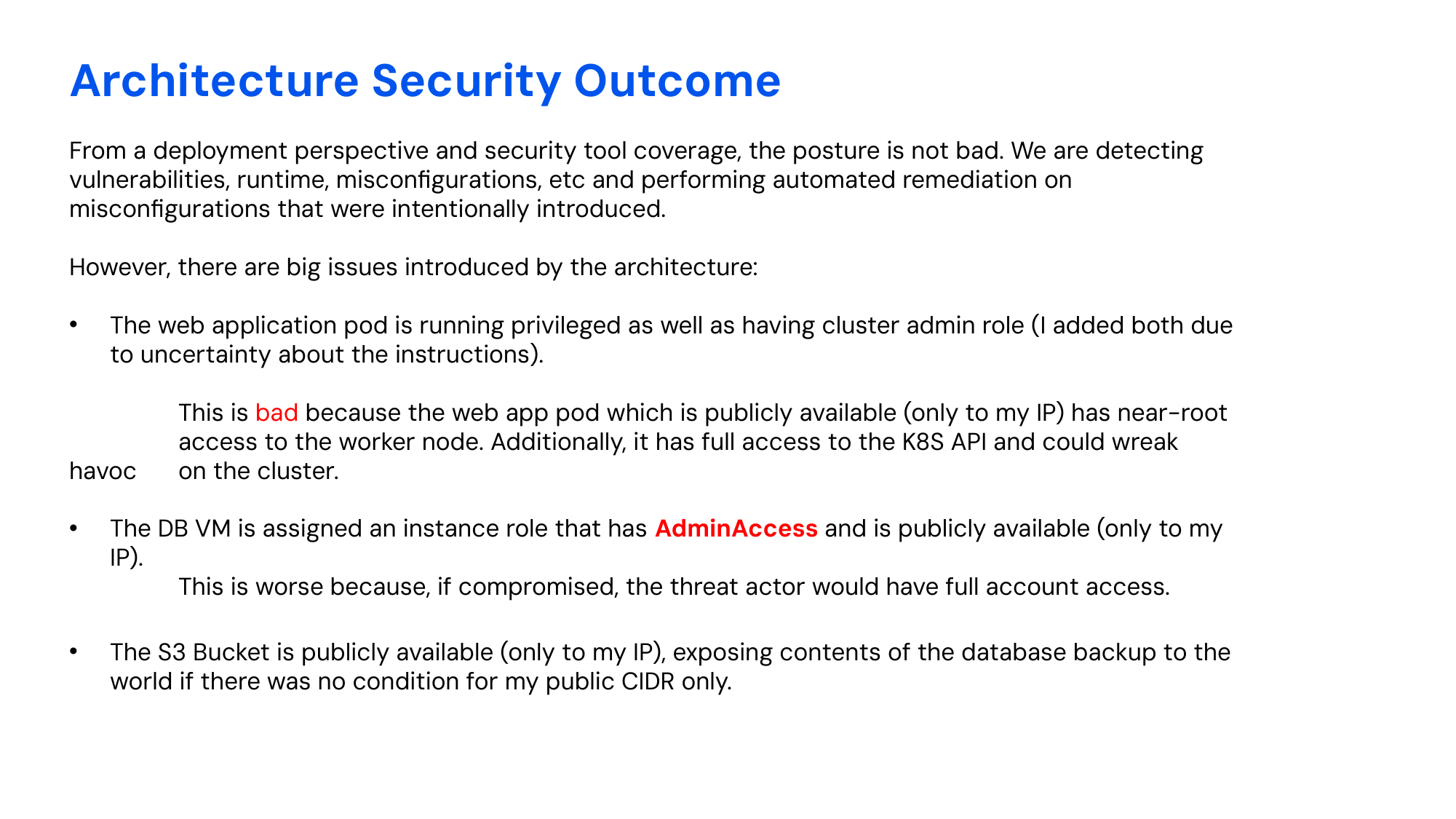

# Architecture Security Outcome
From a deployment perspective and security tool coverage, the posture is not bad. We are detecting vulnerabilities, runtime, misconfigurations, etc and performing automated remediation on misconfigurations that were intentionally introduced.

However, there are big issues introduced by the architecture:

The web application pod is running privileged as well as having cluster admin role (I added both due to uncertainty about the instructions).

	This is bad because the web app pod which is publicly available (only to my IP) has near-root 	access to the worker node. Additionally, it has full access to the K8S API and could wreak havoc 	on the cluster.

The DB VM is assigned an instance role that has AdminAccess and is publicly available (only to my IP).
	This is worse because, if compromised, the threat actor would have full account access.

The S3 Bucket is publicly available (only to my IP), exposing contents of the database backup to the world if there was no condition for my public CIDR only.